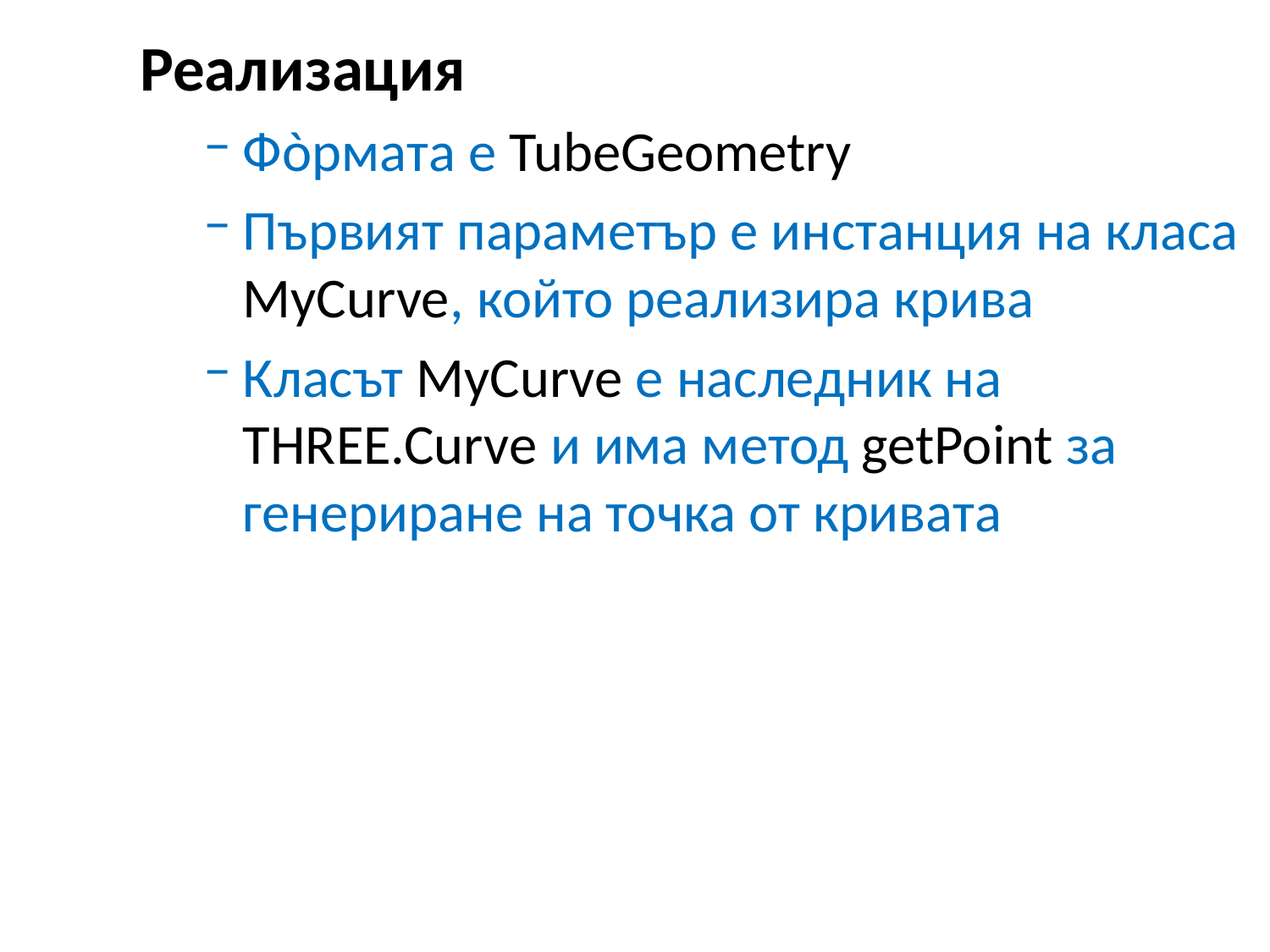

Реализация
Фòрмата е TubeGeometry
Първият параметър е инстанция на класа MyCurve, който реализира крива
Класът MyCurve e наследник на THREE.Curve и има метод getPoint за генериране на точка от кривата